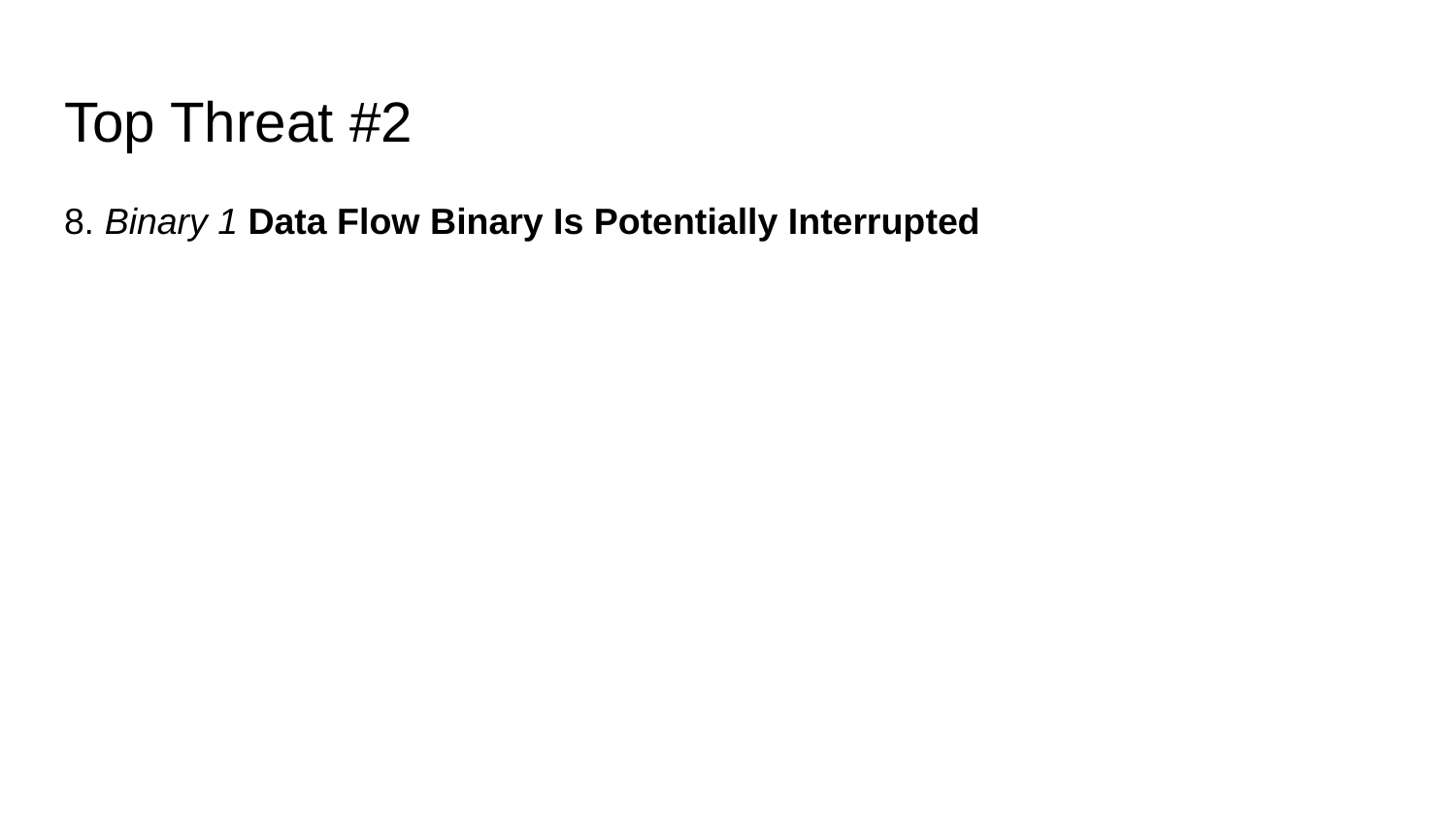

# Top Threat #2
8. Binary 1 Data Flow Binary Is Potentially Interrupted